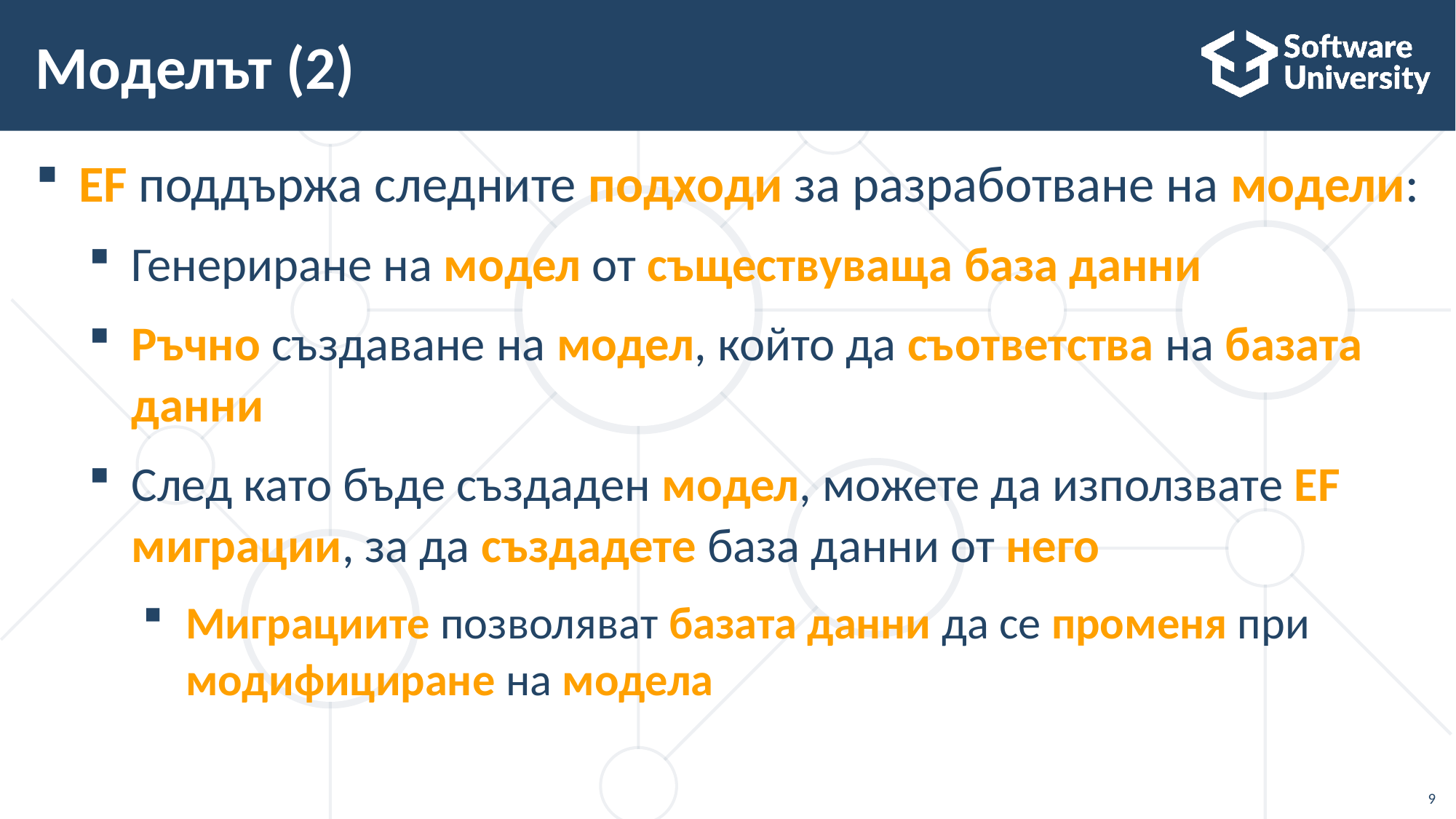

# Моделът (2)
EF поддържа следните подходи за разработване на модели:
Генериране на модел от съществуваща база данни
Ръчно създаване на модел, който да съответства на базата данни
След като бъде създаден модел, можете да използвате EF миграции, за да създадете база данни от него
Миграциите позволяват базата данни да се променя при модифициране на модела
9